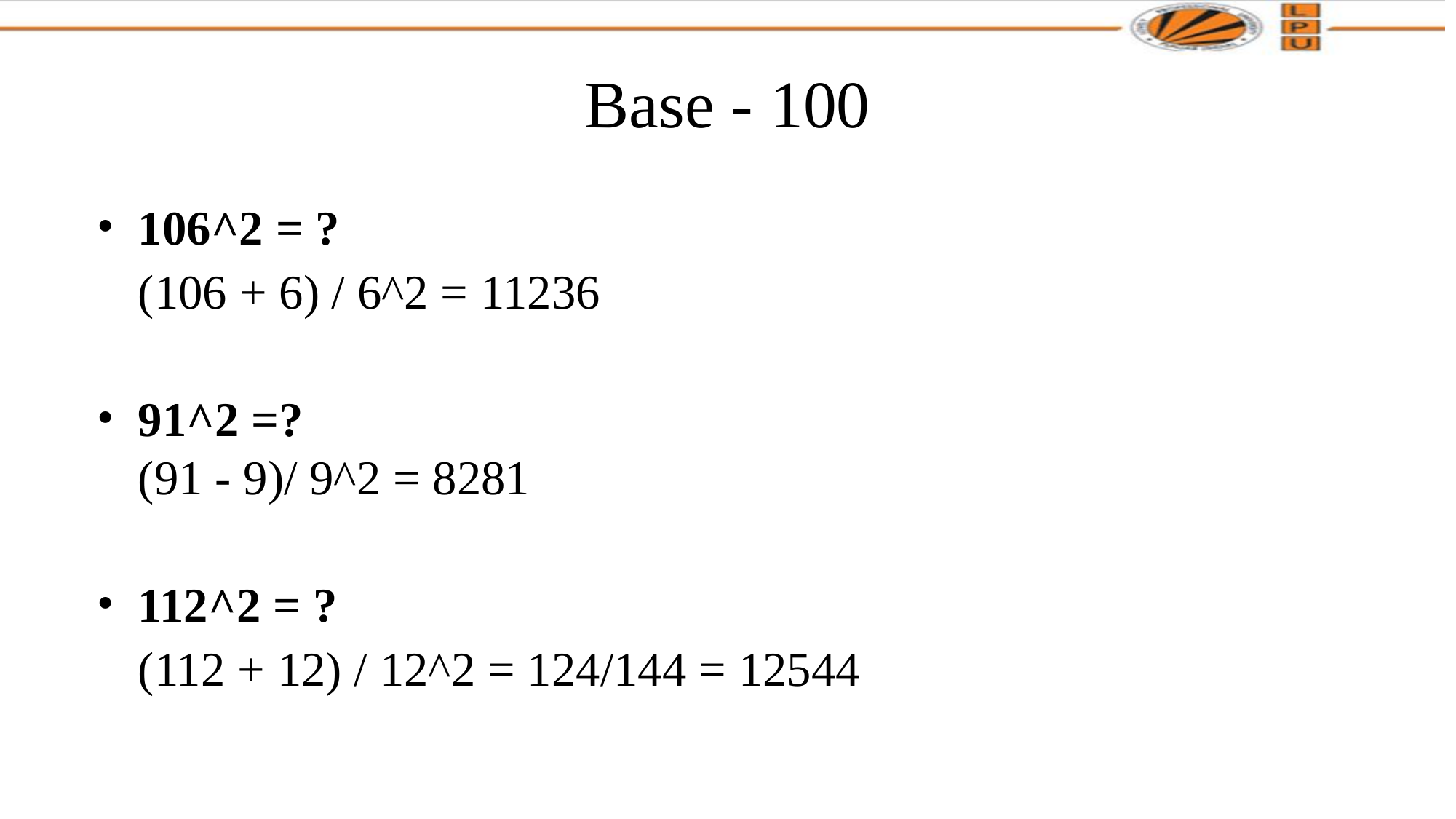

# Base - 100
106^2 = ?
(106 + 6) / 6^2 = 11236

91^2 =?
(91 - 9)/ 9^2 = 8281

112^2 = ?
(112 + 12) / 12^2 = 124/144 = 12544